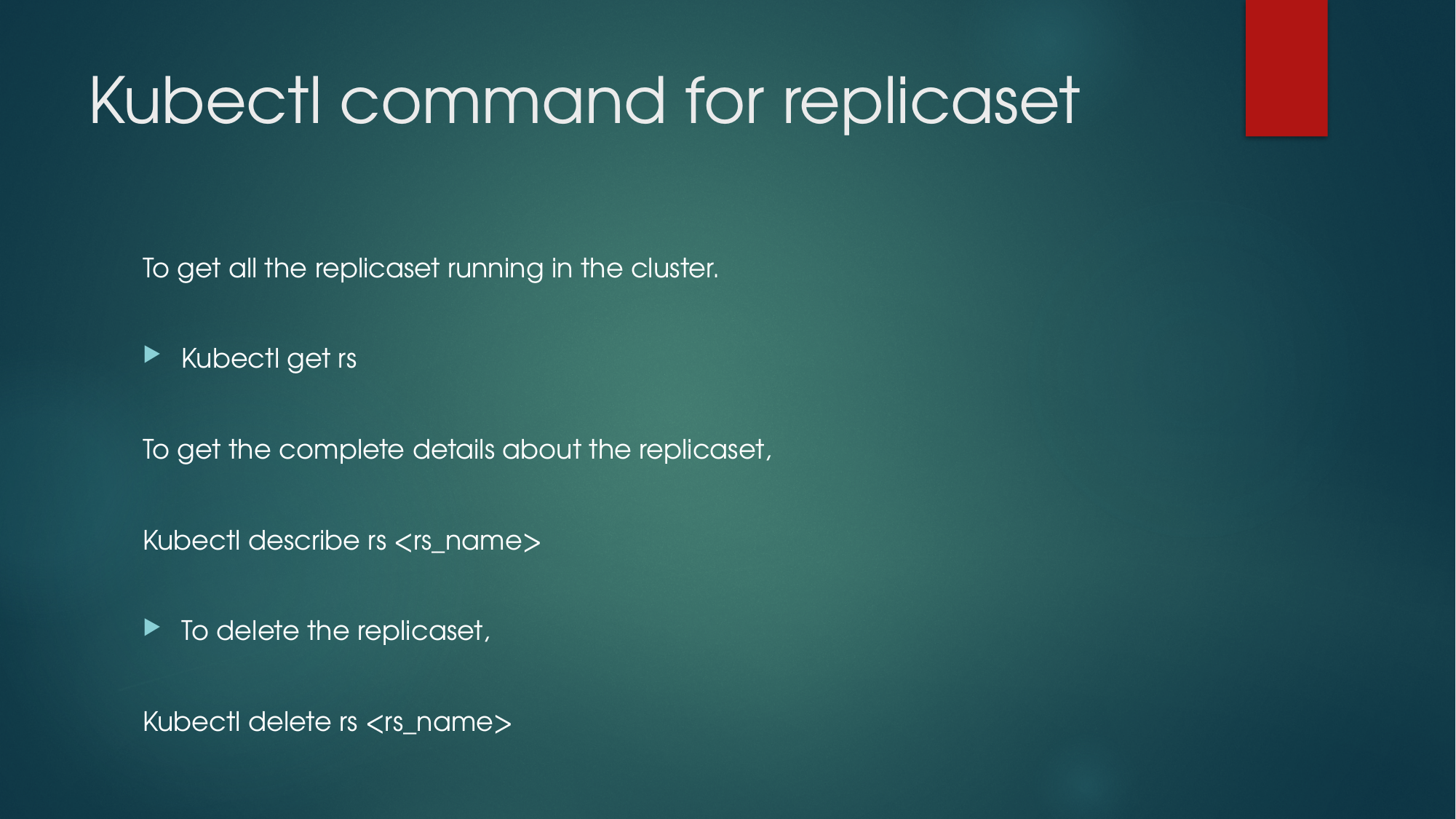

# Kubectl command for replicaset
To get all the replicaset running in the cluster.

Kubectl get rs

To get the complete details about the replicaset,

Kubectl describe rs <rs_name>

To delete the replicaset,

Kubectl delete rs <rs_name>